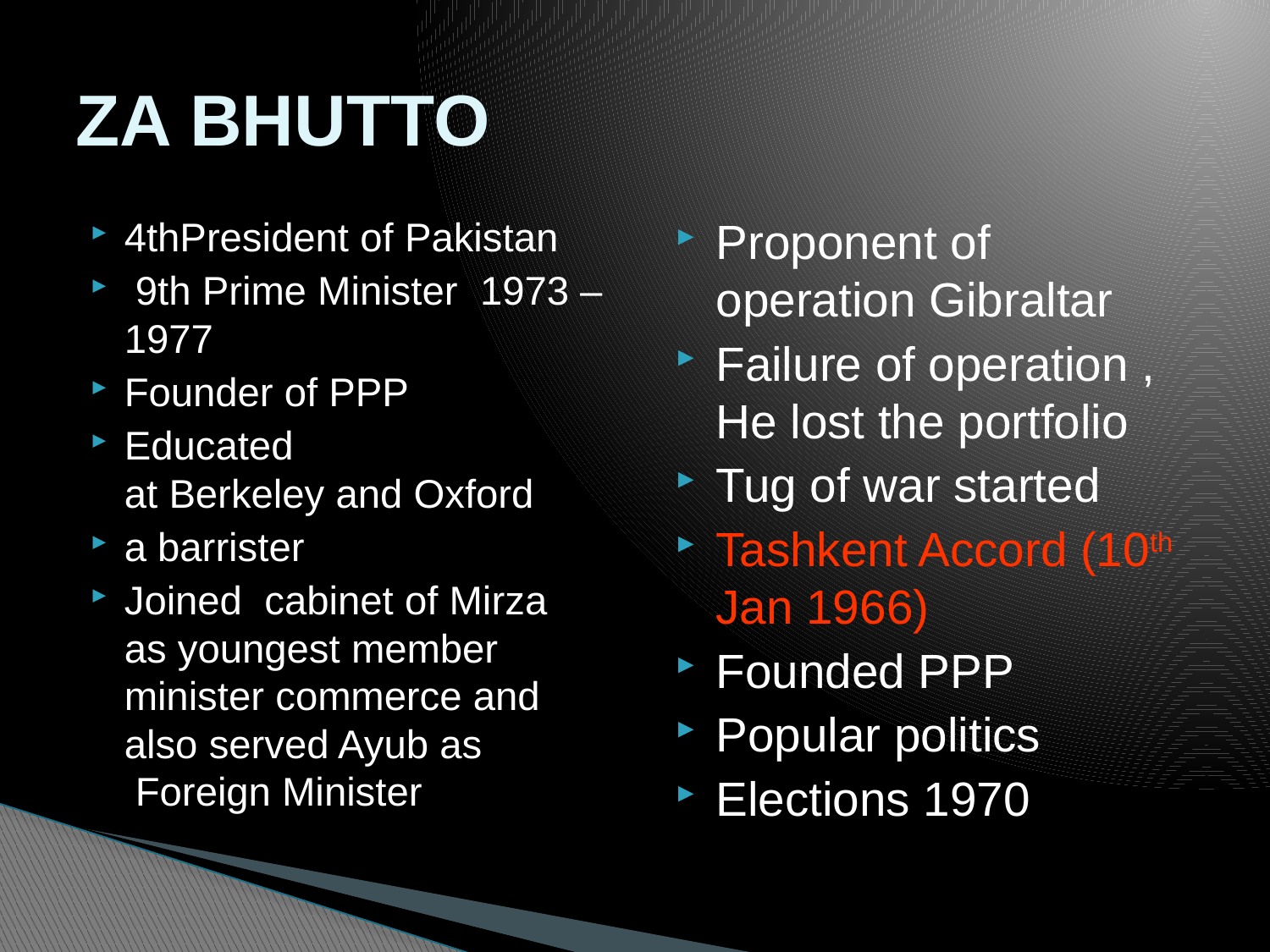

# ZA BHUTTO
4thPresident of Pakistan
 9th Prime Minister  1973 – 1977
Founder of PPP
Educated at Berkeley and Oxford
a barrister
Joined  cabinet of Mirza  as youngest member  minister commerce and also served Ayub as  Foreign Minister

Proponent of operation Gibraltar
Failure of operation , He lost the portfolio
Tug of war started
Tashkent Accord (10th Jan 1966)
Founded PPP
Popular politics
Elections 1970